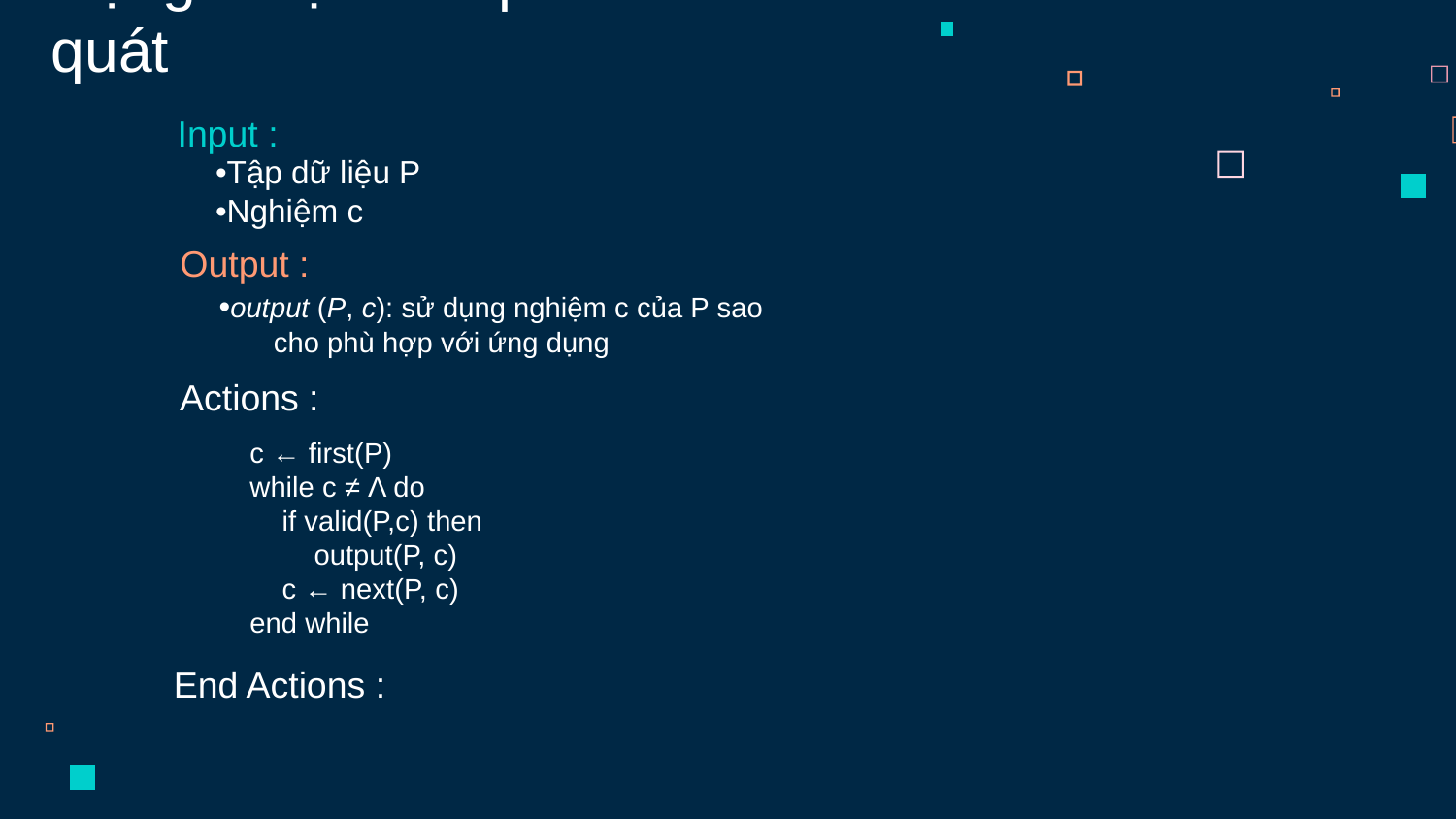

Dạng thuật toán phổ quát
Input :
•Tập dữ liệu P
•Nghiệm c

Output :
•output (P, c): sử dụng nghiệm c của P sao cho phù hợp với ứng dụng

Actions :
c ← first(P)
while c ≠ Λ do
    if valid(P,c) then
        output(P, c)
    c ← next(P, c)
end while
End Actions :